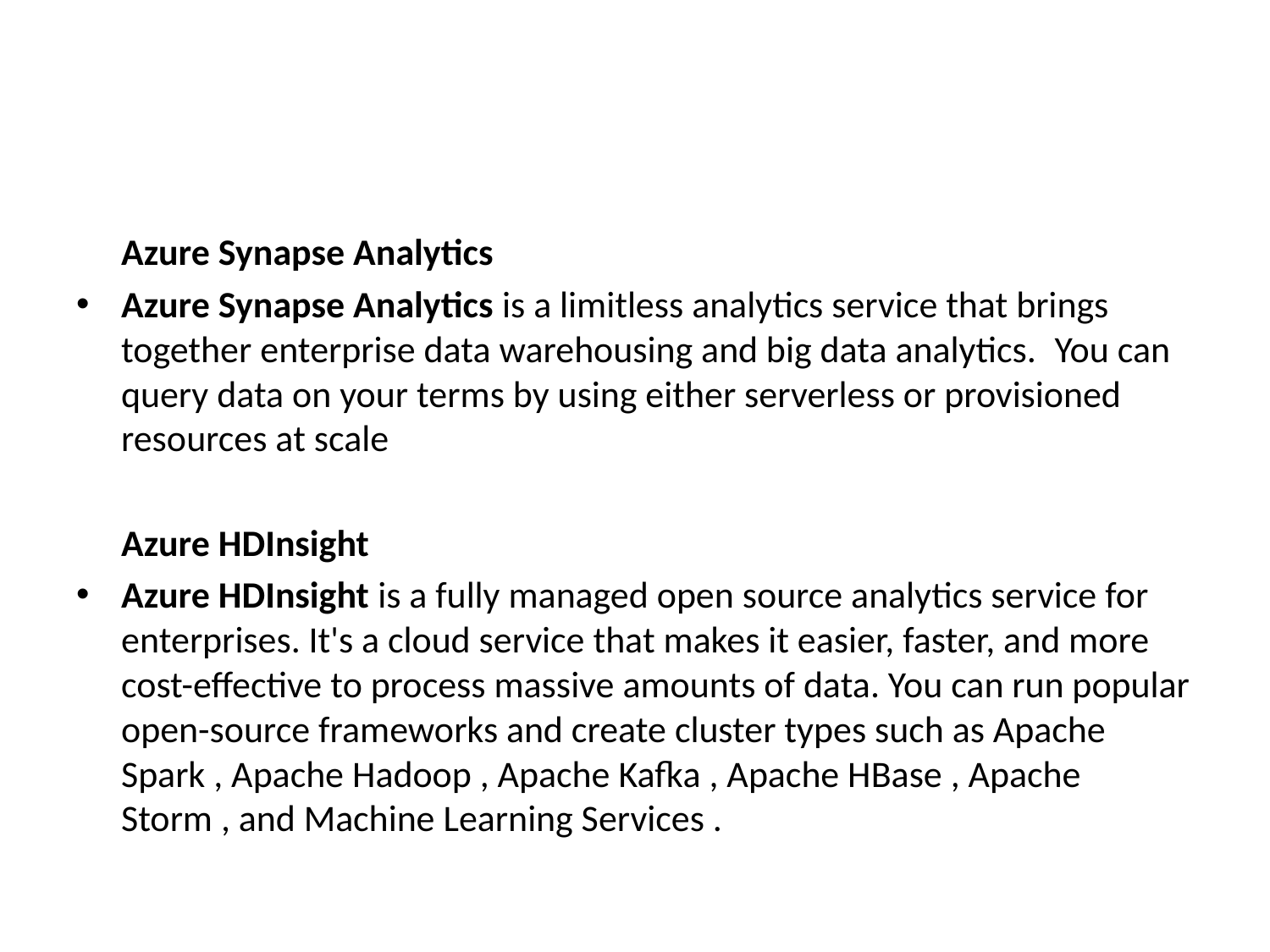

#
	Azure Synapse Analytics
Azure Synapse Analytics is a limitless analytics service that brings together enterprise data warehousing and big data analytics.  You can query data on your terms by using either serverless or provisioned resources at scale

	Azure HDInsight
Azure HDInsight is a fully managed open source analytics service for enterprises. It's a cloud service that makes it easier, faster, and more cost-effective to process massive amounts of data. You can run popular open-source frameworks and create cluster types such as Apache Spark , Apache Hadoop , Apache Kafka , Apache HBase , Apache Storm , and Machine Learning Services .